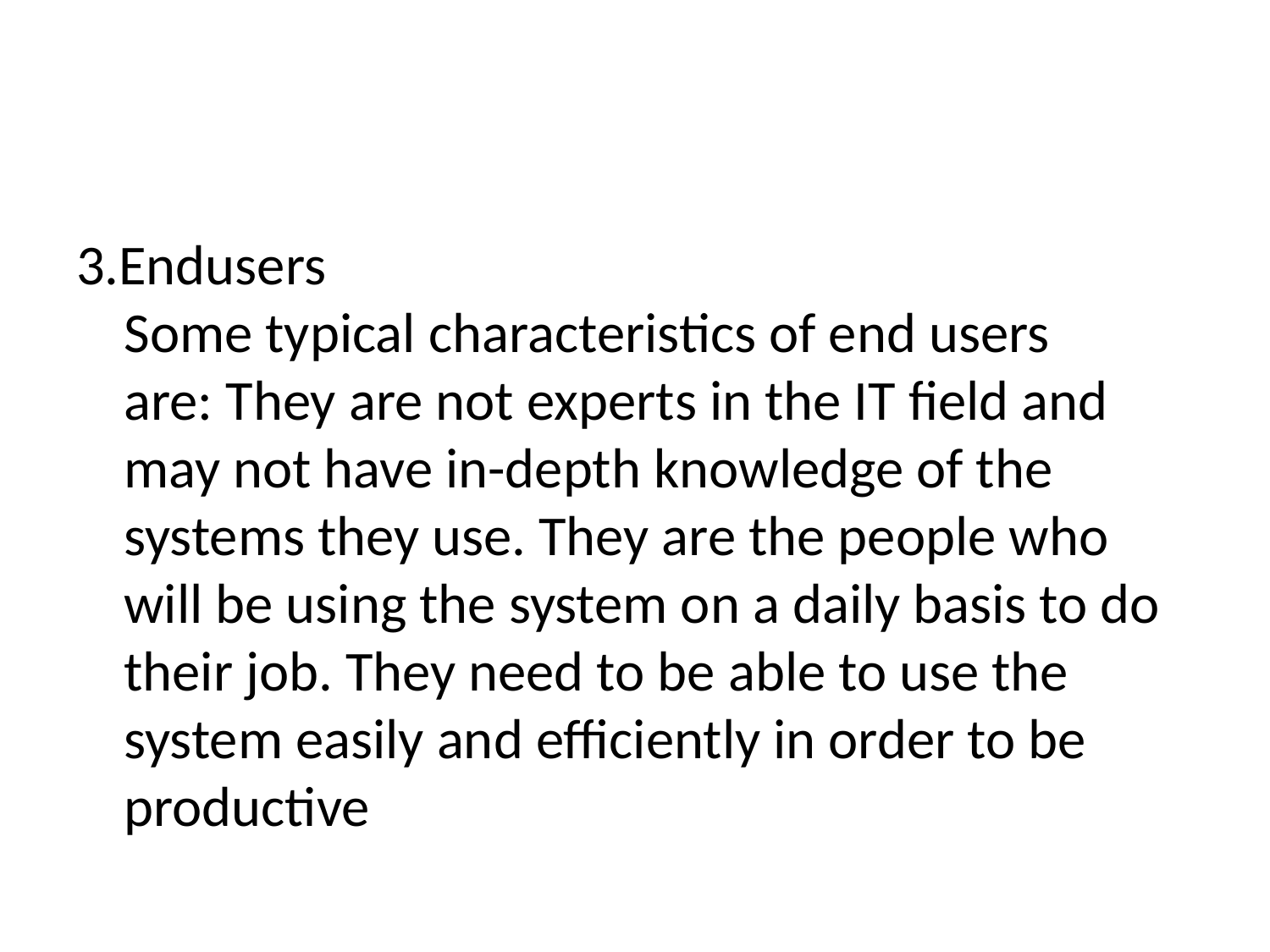

#
3.Endusers                                                                    Some typical characteristics of end users are: They are not experts in the IT field and may not have in-depth knowledge of the systems they use. They are the people who will be using the system on a daily basis to do their job. They need to be able to use the system easily and efficiently in order to be productive